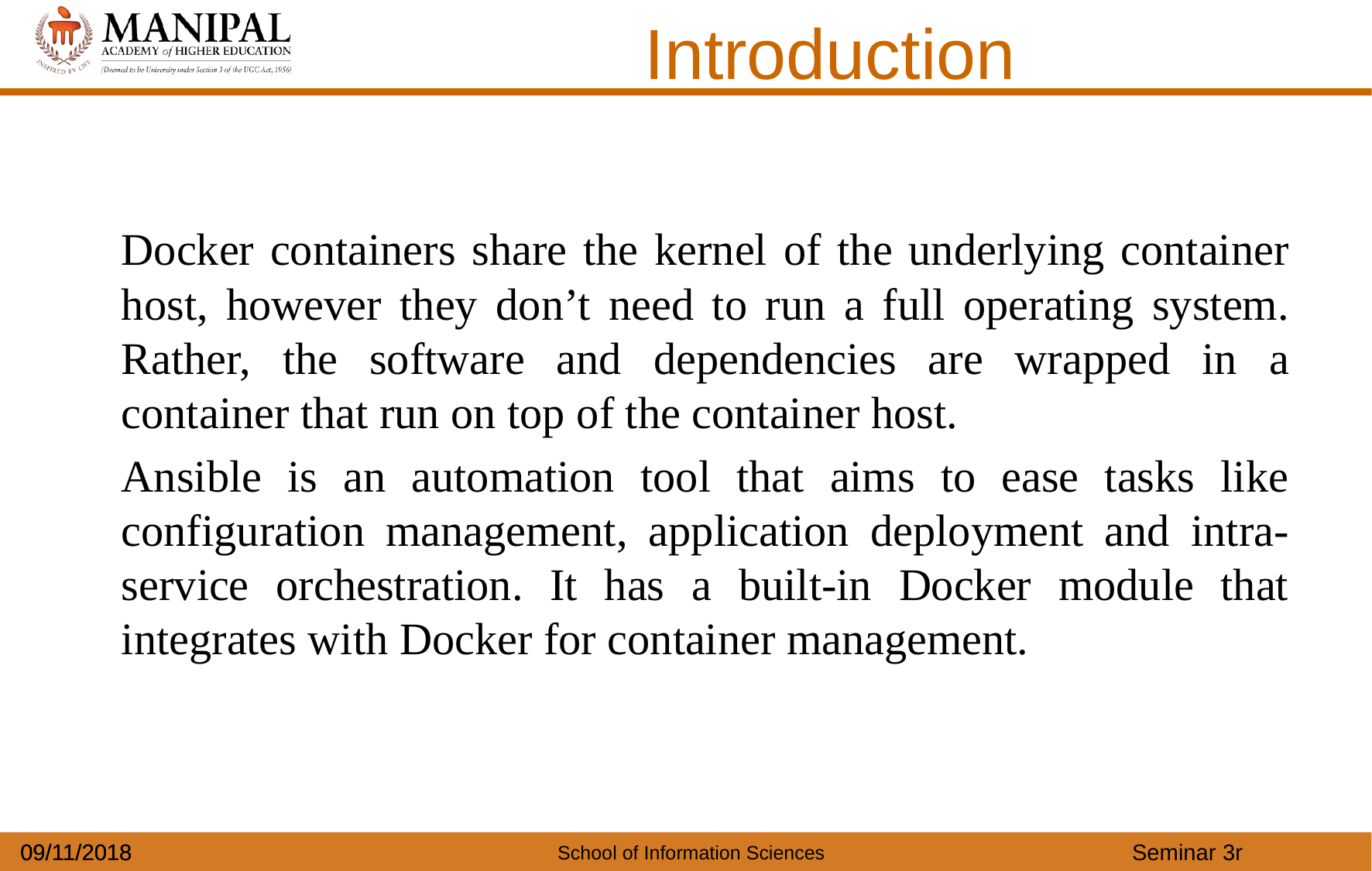

Introduction

	Docker containers share the kernel of the underlying container host, however they don’t need to run a full operating system. Rather, the software and dependencies are wrapped in a container that run on top of the container host.
	Ansible is an automation tool that aims to ease tasks like configuration management, application deployment and intra-service orchestration. It has a built-in Docker module that integrates with Docker for container management.